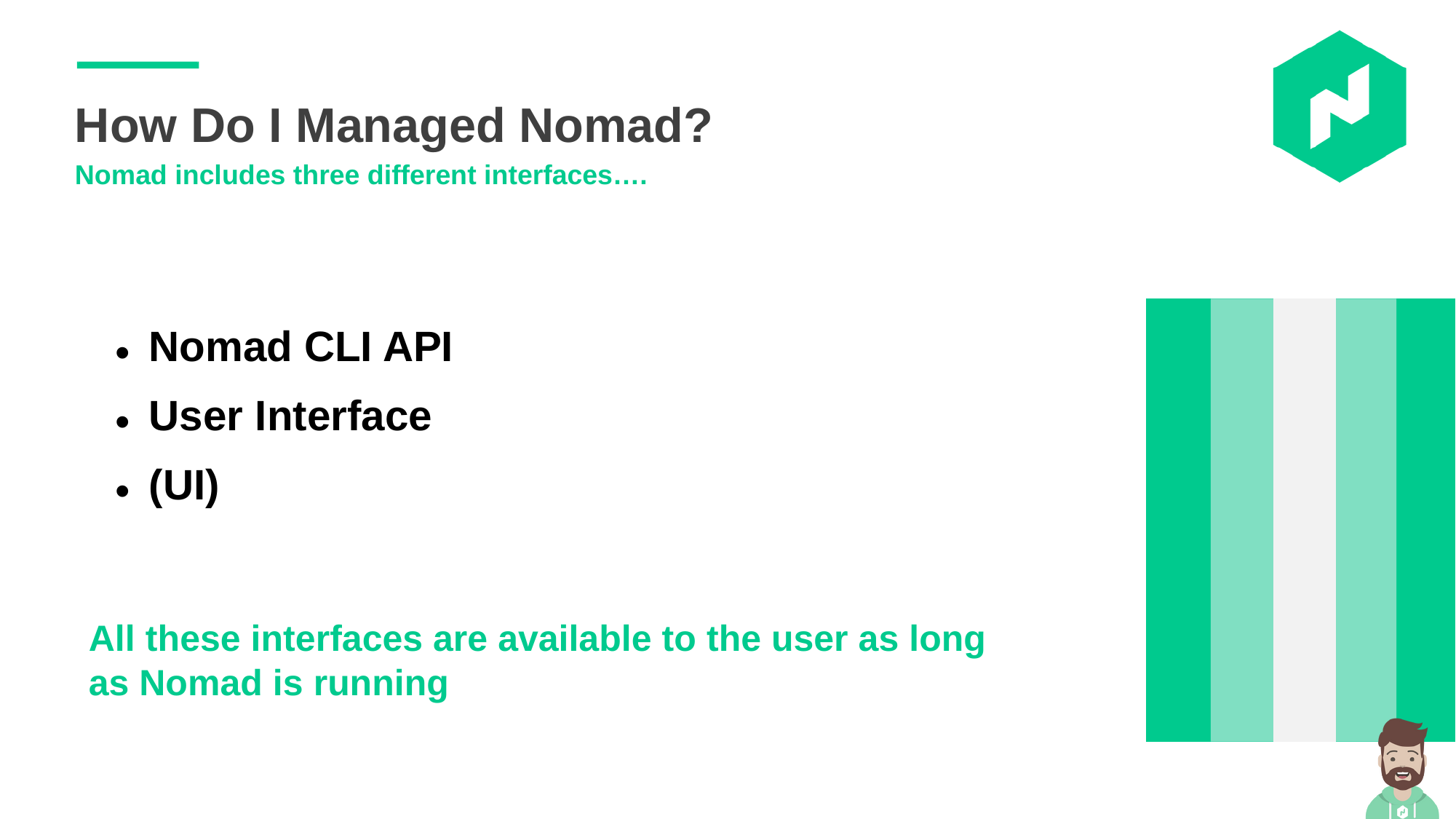

How Do I Managed Nomad?
Nomad includes three different interfaces….

Nomad CLI API User Interface (UI)
• • •

All these interfaces are available to the user as long as Nomad is running